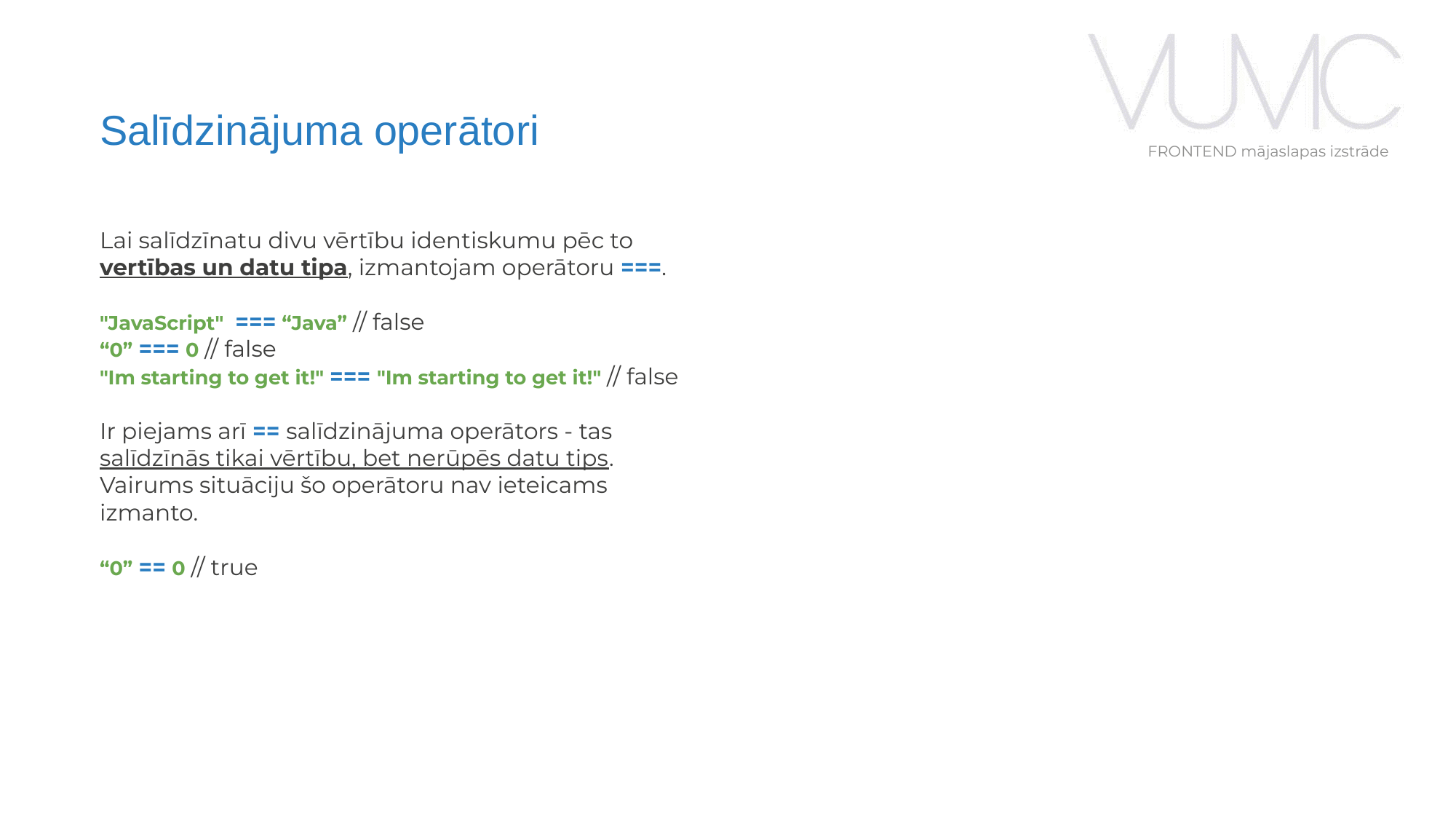

Salīdzinājuma operātori
FRONTEND mājaslapas izstrāde
Lai salīdzīnatu divu vērtību identiskumu pēc to vertības un datu tipa, izmantojam operātoru ===.

"JavaScript"  === “Java” // false
“0” === 0 // false
"Im starting to get it!" === "Im starting to get it!" // false

Ir piejams arī == salīdzinājuma operātors - tas salīdzīnās tikai vērtību, bet nerūpēs datu tips.
Vairums situāciju šo operātoru nav ieteicams izmanto.

“0” == 0 // true
19